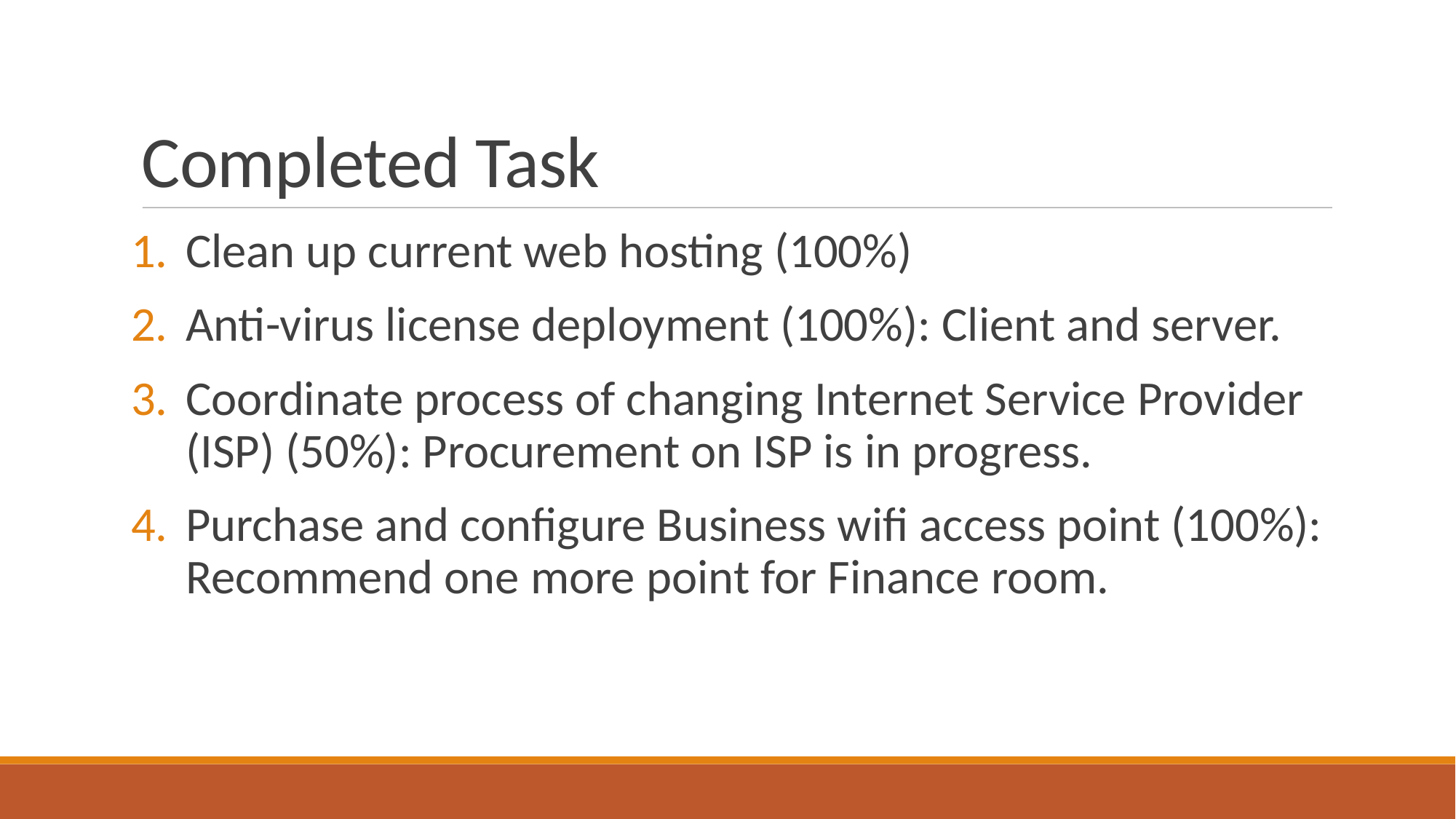

Completed Task
Clean up current web hosting (100%)
Anti-virus license deployment (100%): Client and server.
Coordinate process of changing Internet Service Provider (ISP) (50%): Procurement on ISP is in progress.
Purchase and configure Business wifi access point (100%): Recommend one more point for Finance room.